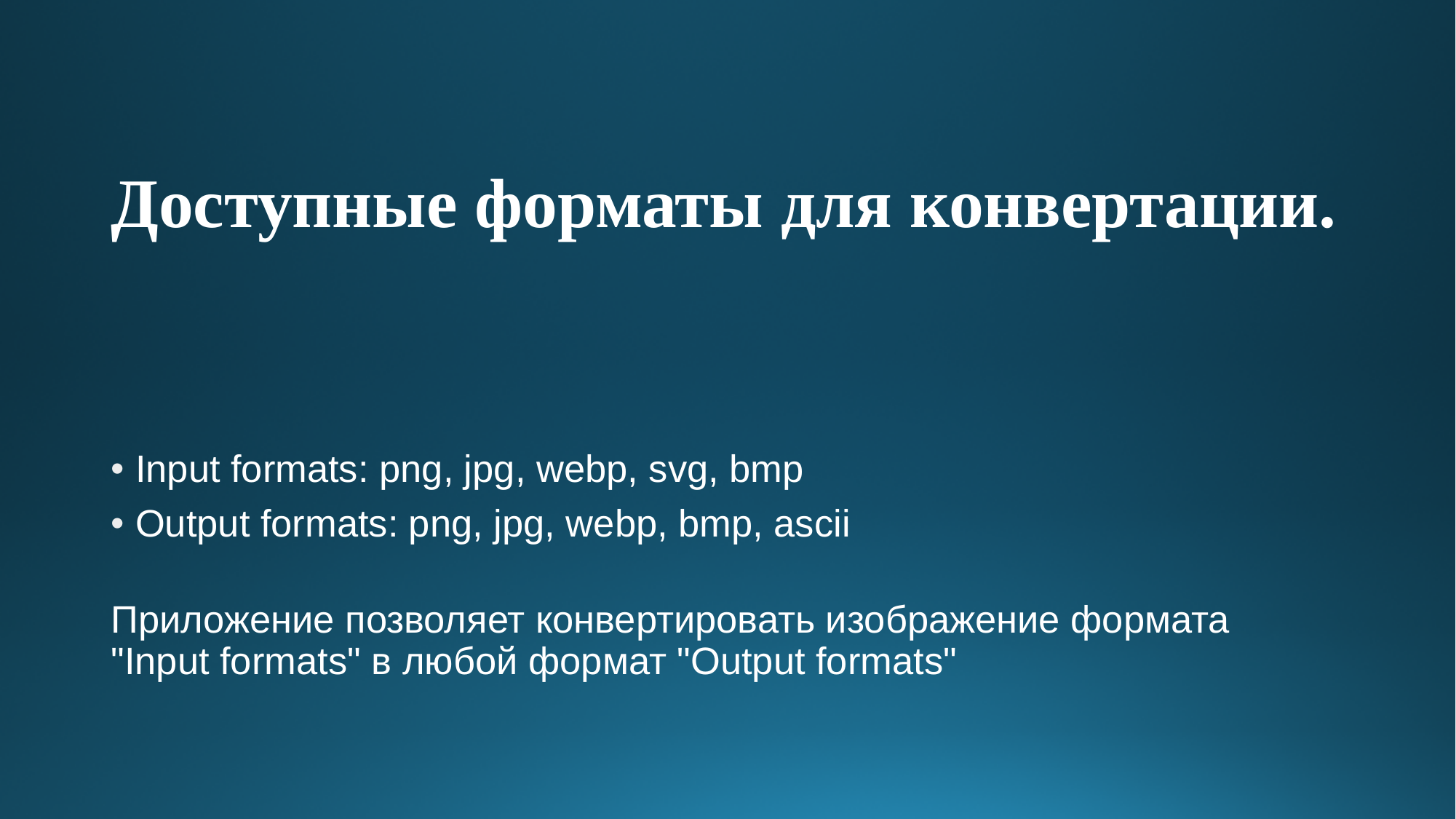

# Доступные форматы для конвертации.

Input formats: png, jpg, webp, svg, bmp
Output formats: png, jpg, webp, bmp, ascii
Приложение позволяет конвертировать изображение формата "Input formats" в любой формат "Output formats"